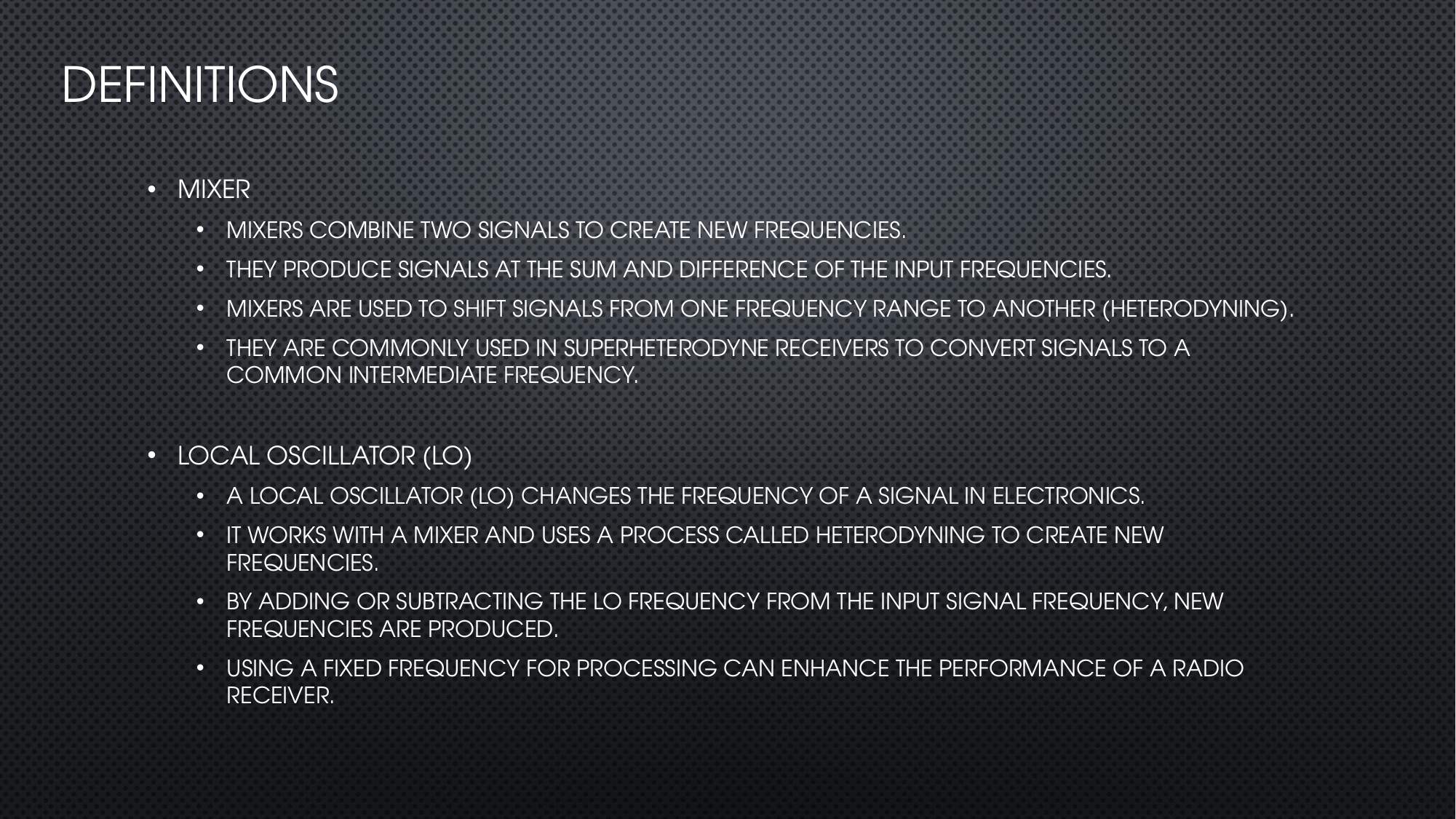

# Definitions
Mixer
Mixers combine two signals to create new frequencies.
They produce signals at the sum and difference of the input frequencies.
Mixers are used to shift signals from one frequency range to another (heterodyning).
They are commonly used in superheterodyne receivers to convert signals to a common intermediate frequency.

Local oscillator (LO)
A local oscillator (LO) changes the frequency of a signal in electronics.
It works with a mixer and uses a process called heterodyning to create new frequencies.
By adding or subtracting the LO frequency from the input signal frequency, new frequencies are produced.
Using a fixed frequency for processing can enhance the performance of a radio receiver.